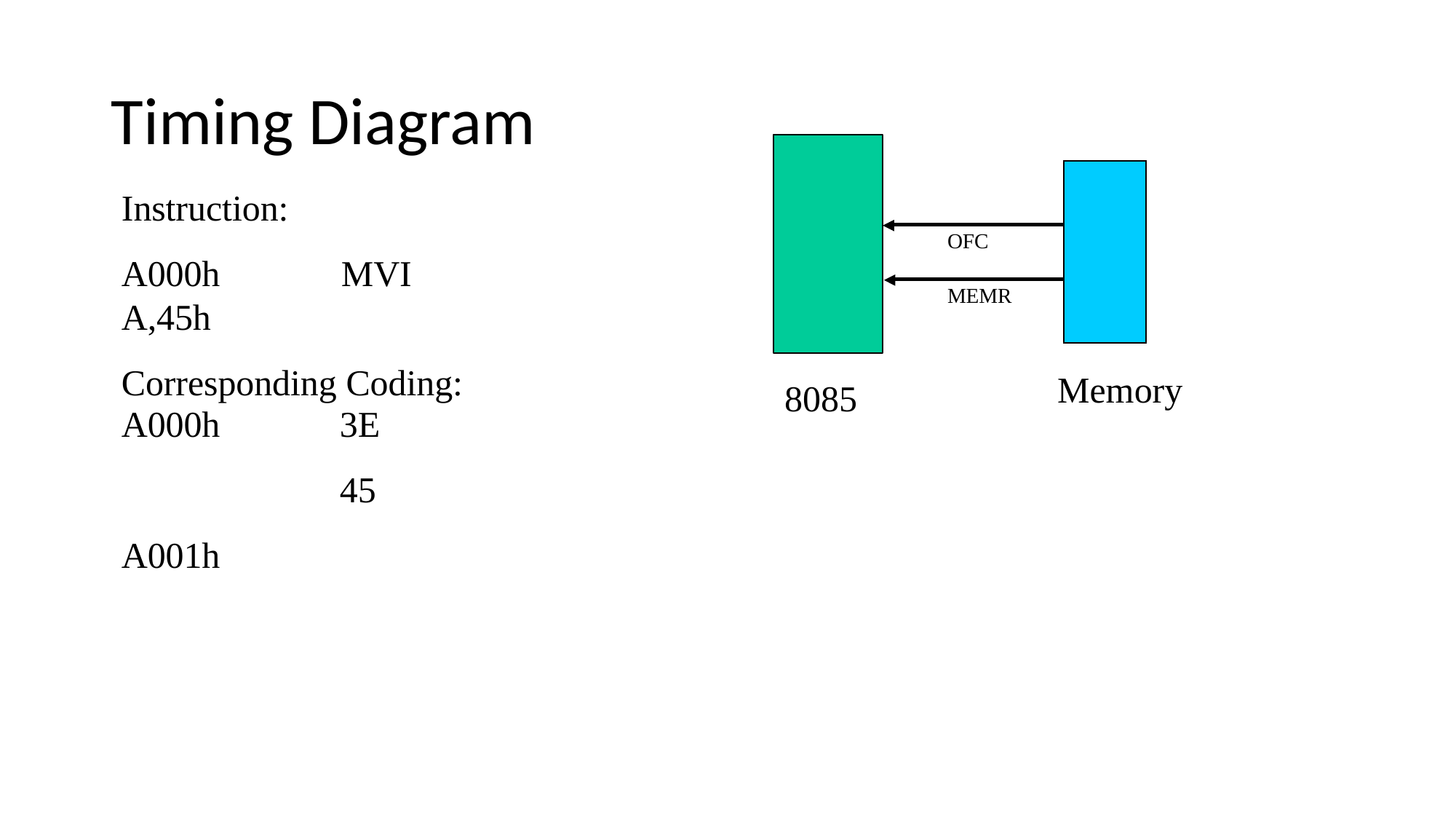

# Timing Diagram

Instruction:
A000h	MVI A,45h
Corresponding Coding:
|  |  |
| --- | --- |
| OFC |  |
| MEMR |  |
Memory
8085
A000h  A001h
3E
45